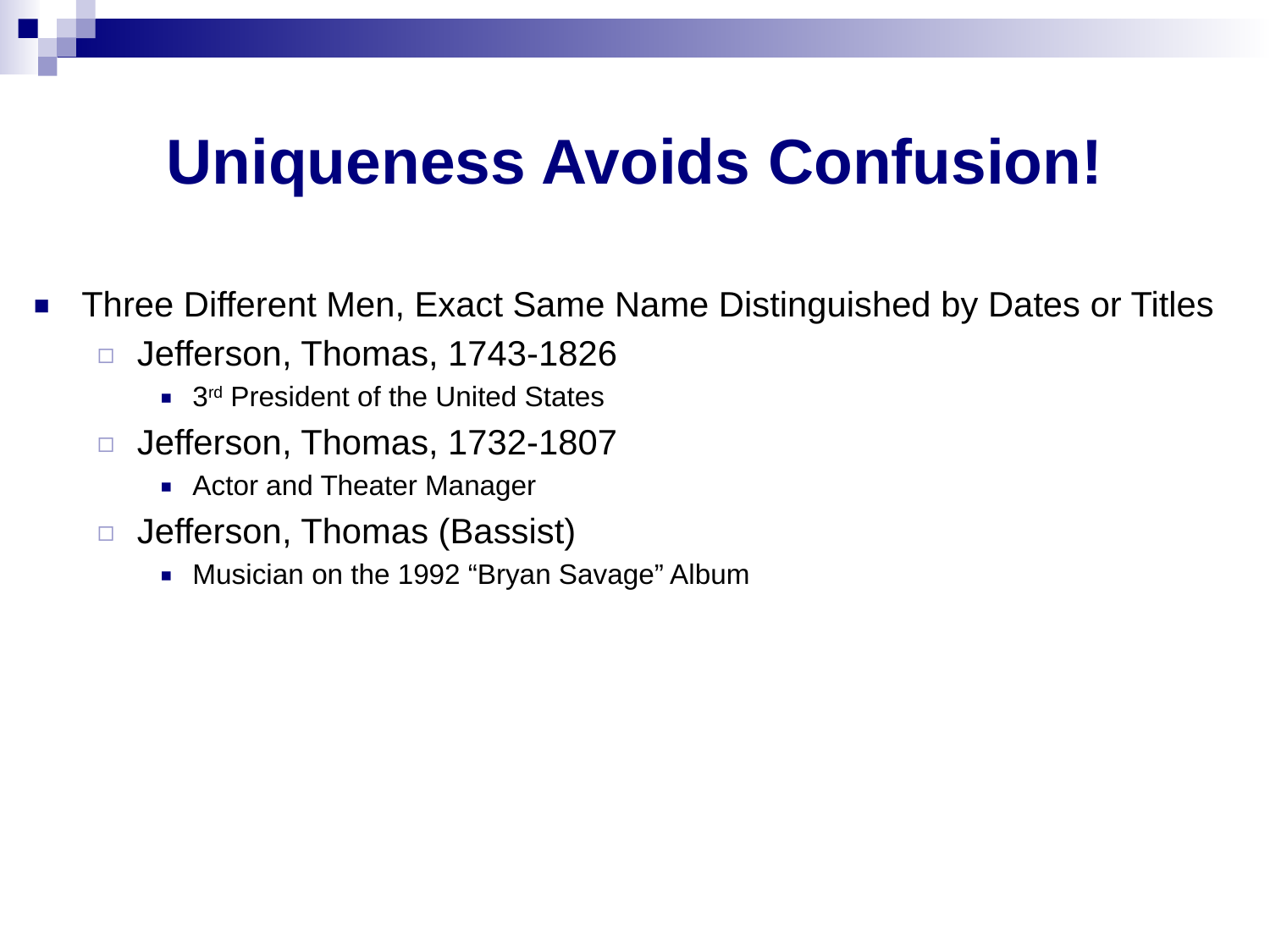

# Uniqueness Avoids Confusion!
Three Different Men, Exact Same Name Distinguished by Dates or Titles
Jefferson, Thomas, 1743-1826
3rd President of the United States
Jefferson, Thomas, 1732-1807
Actor and Theater Manager
Jefferson, Thomas (Bassist)
Musician on the 1992 “Bryan Savage” Album